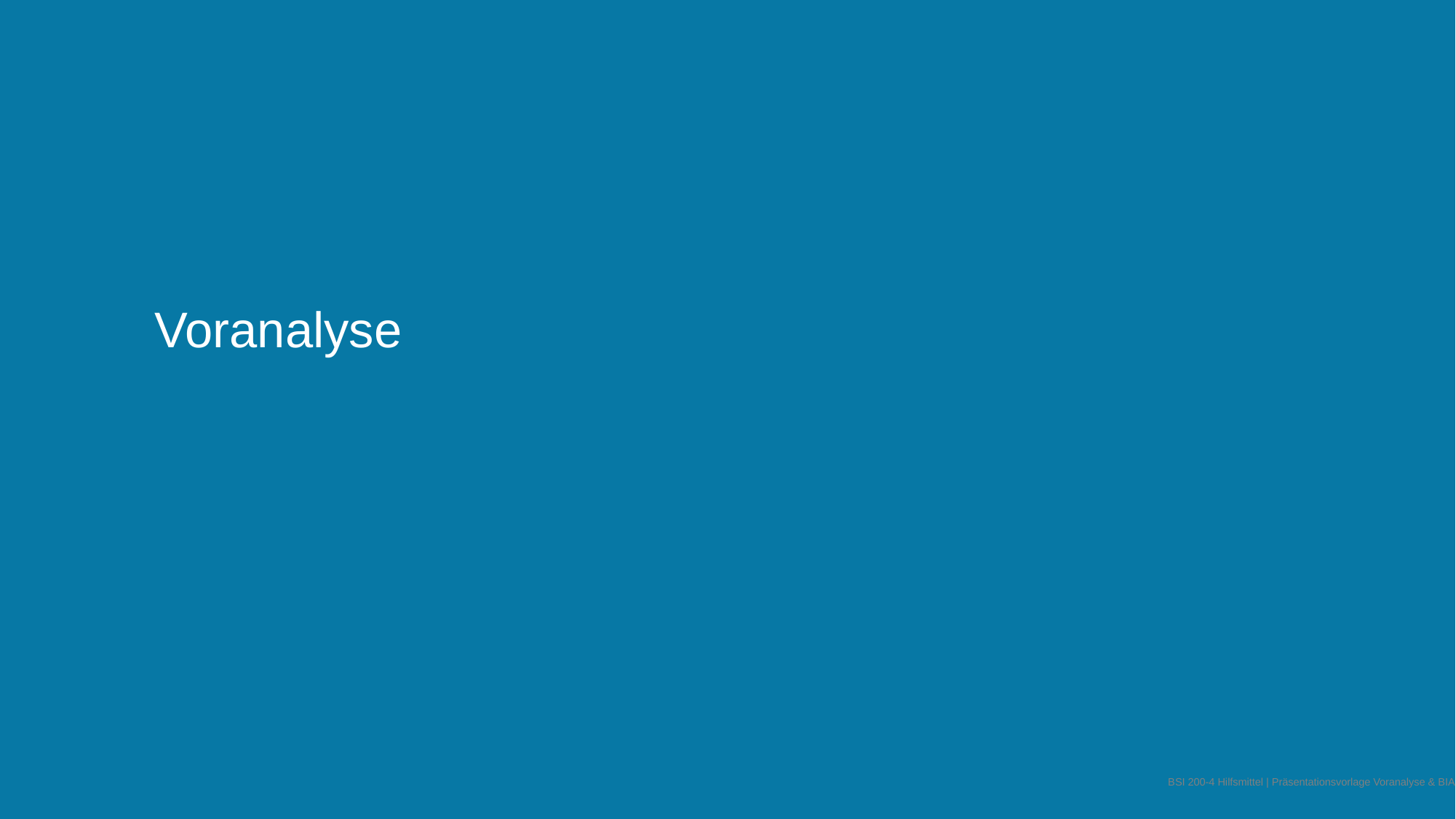

# Voranalyse

BSI 200-4 Hilfsmittel | Präsentationsvorlage Voranalyse & BIA